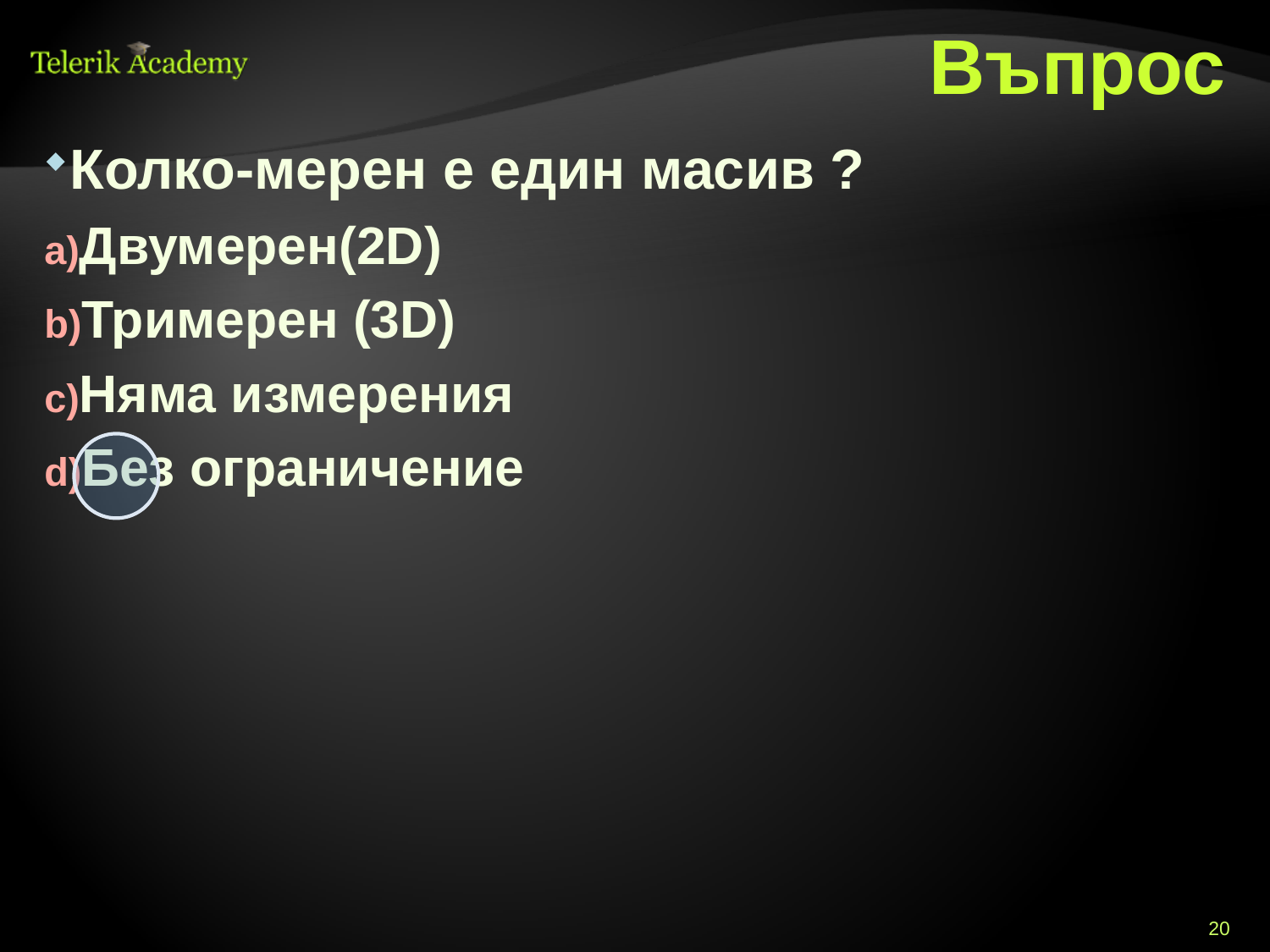

Въпрос
Колко-мерен е един масив ?
Двумерен(2D)
Тримерен (3D)
Няма измерения
Без ограничение

20